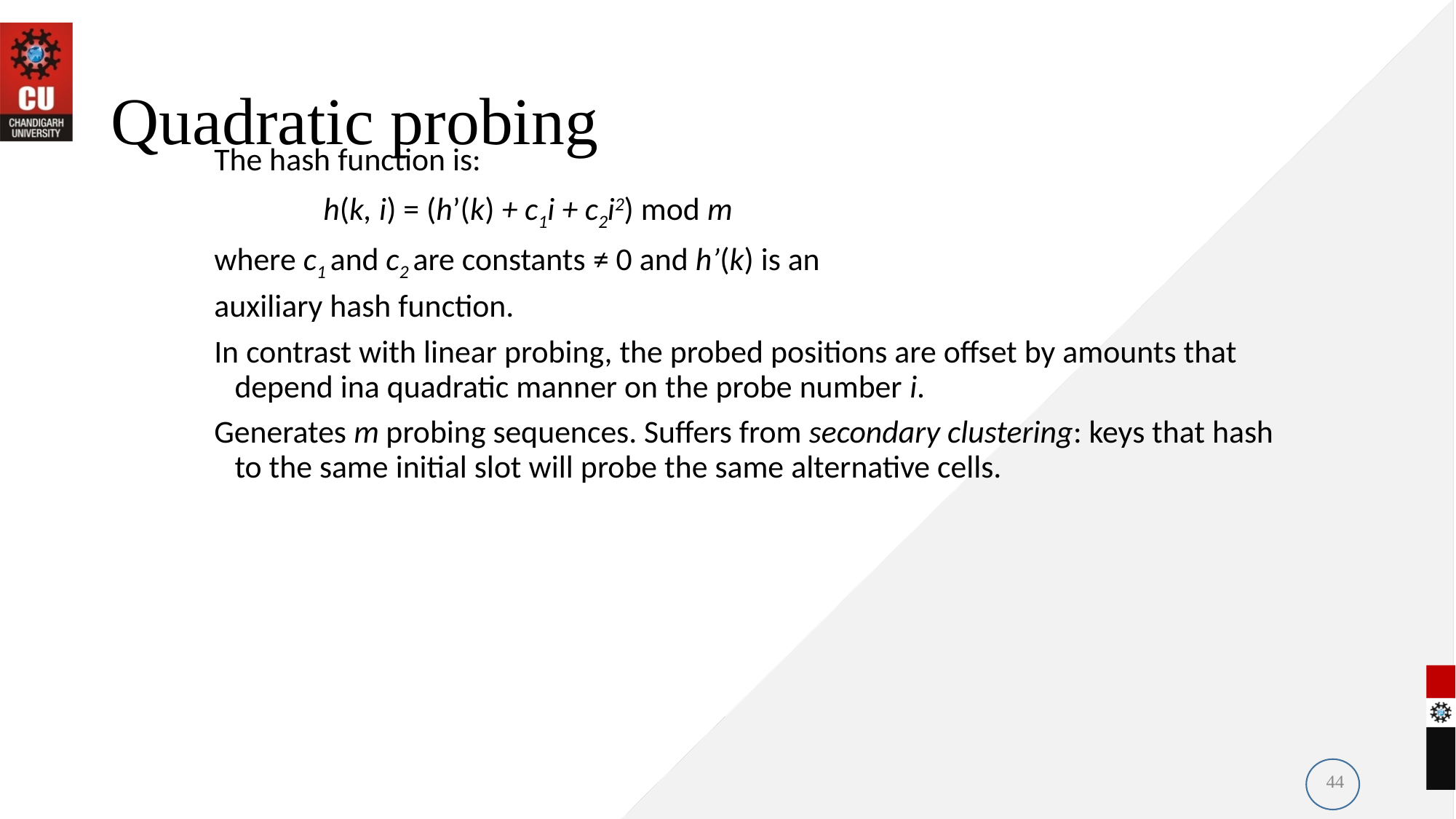

# Quadratic probing
The hash function is:
               h(k, i) = (h’(k) + c1i + c2i2) mod m
where c1 and c2 are constants ≠ 0 and h’(k) is an
auxiliary hash function.
In contrast with linear probing, the probed positions are offset by amounts that depend ina quadratic manner on the probe number i.
Generates m probing sequences. Suffers from secondary clustering: keys that hash to the same initial slot will probe the same alternative cells.

44